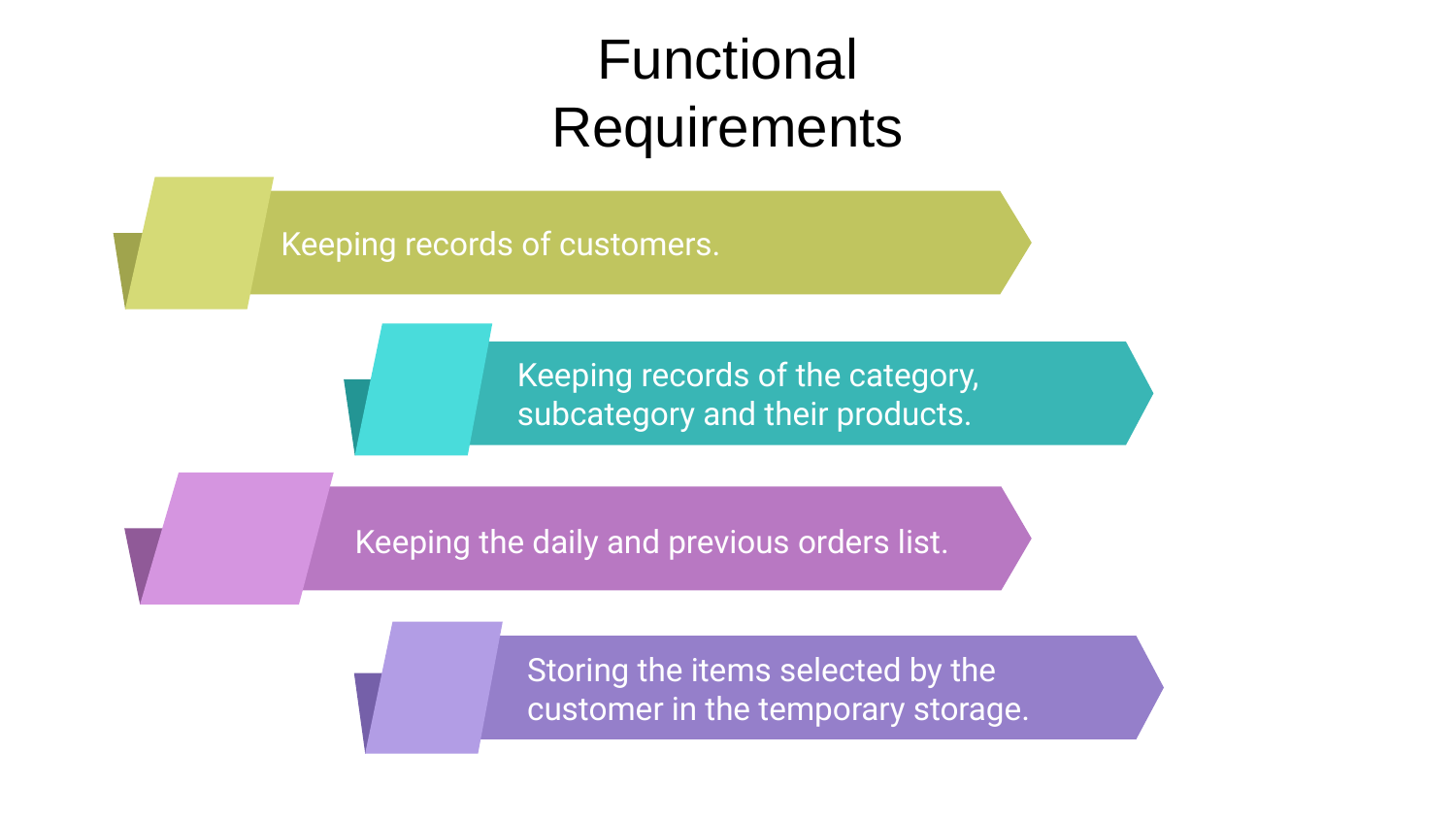

# Functional Requirements

Keeping records of customers.

Keeping records of the category, subcategory and their products.

Keeping the daily and previous orders list.

Storing the items selected by the customer in the temporary storage.